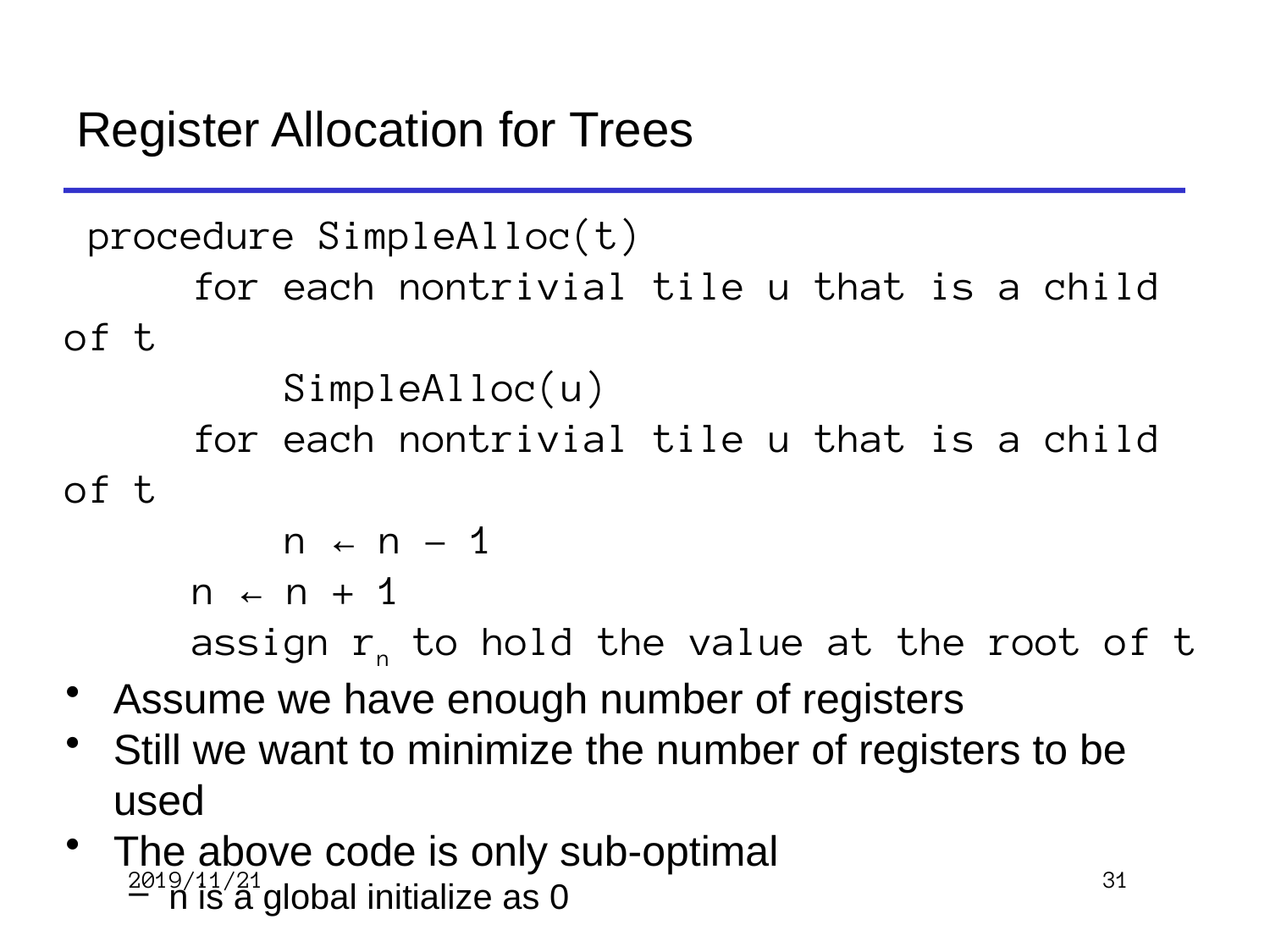

# Register Allocation for Trees
 procedure SimpleAlloc(t)
 	for each nontrivial tile u that is a child of t
	    SimpleAlloc(u)
	for each nontrivial tile u that is a child of t
	    n ← n – 1
	n ← n + 1
	assign rn to hold the value at the root of t
Assume we have enough number of registers
Still we want to minimize the number of registers to be used
The above code is only sub-optimal
n is a global initialize as 0
2019/11/21
31